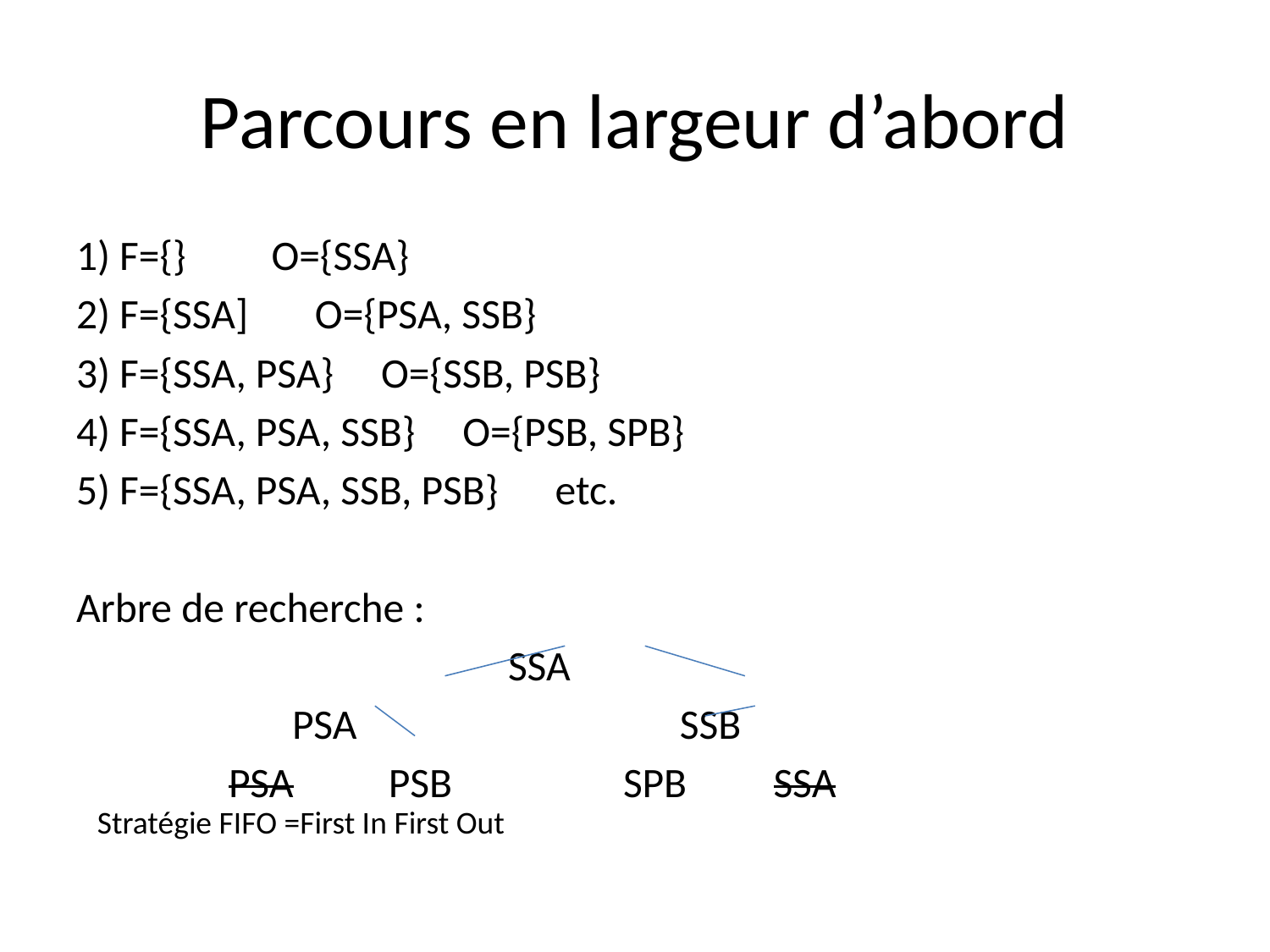

# Parcours en largeur d’abord
1) F={}         O={SSA}
2) F={SSA]       O={PSA, SSB}
3) F={SSA, PSA}     O={SSB, PSB}
4) F={SSA, PSA, SSB}     O={PSB, SPB}
5) F={SSA, PSA, SSB, PSB}      etc.

Arbre de recherche :
				SSA
		PSA                                  SSB
                PSA          PSB                  SPB         SSA
Stratégie FIFO =First In First Out